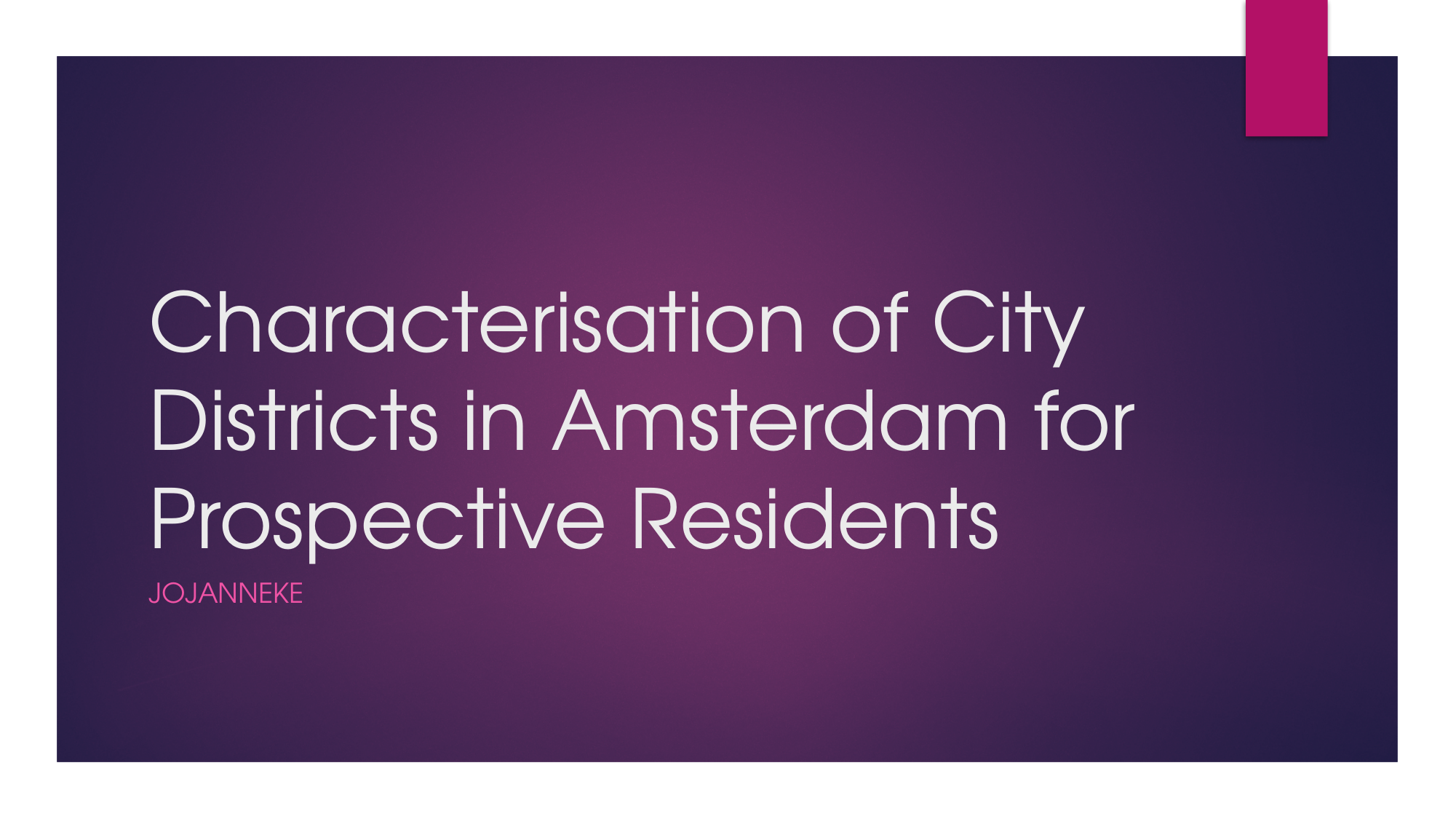

# Characterisation of City Districts in Amsterdam for Prospective Residents
Jojanneke